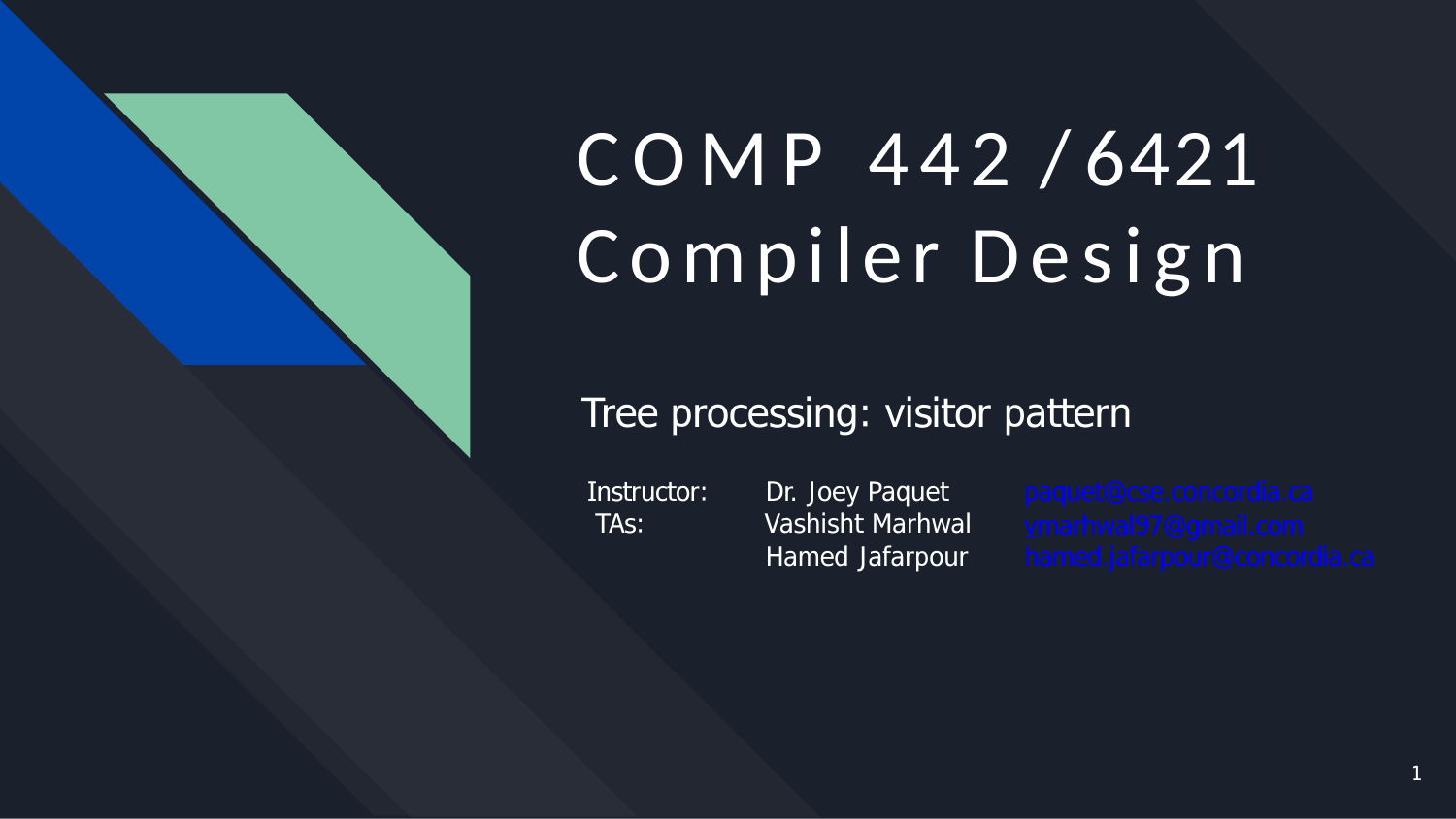

# COMP 442 / 6421
Compiler Design

        Tree processing: visitor pattern
Instructor:  TAs:
Dr. Joey Paquet  Vashisht Marhwal
Hamed Jafarpour
paquet@cse.concordia.ca
vmarhwal97@gmail.com hamed.jafarpour@concordia.ca
1